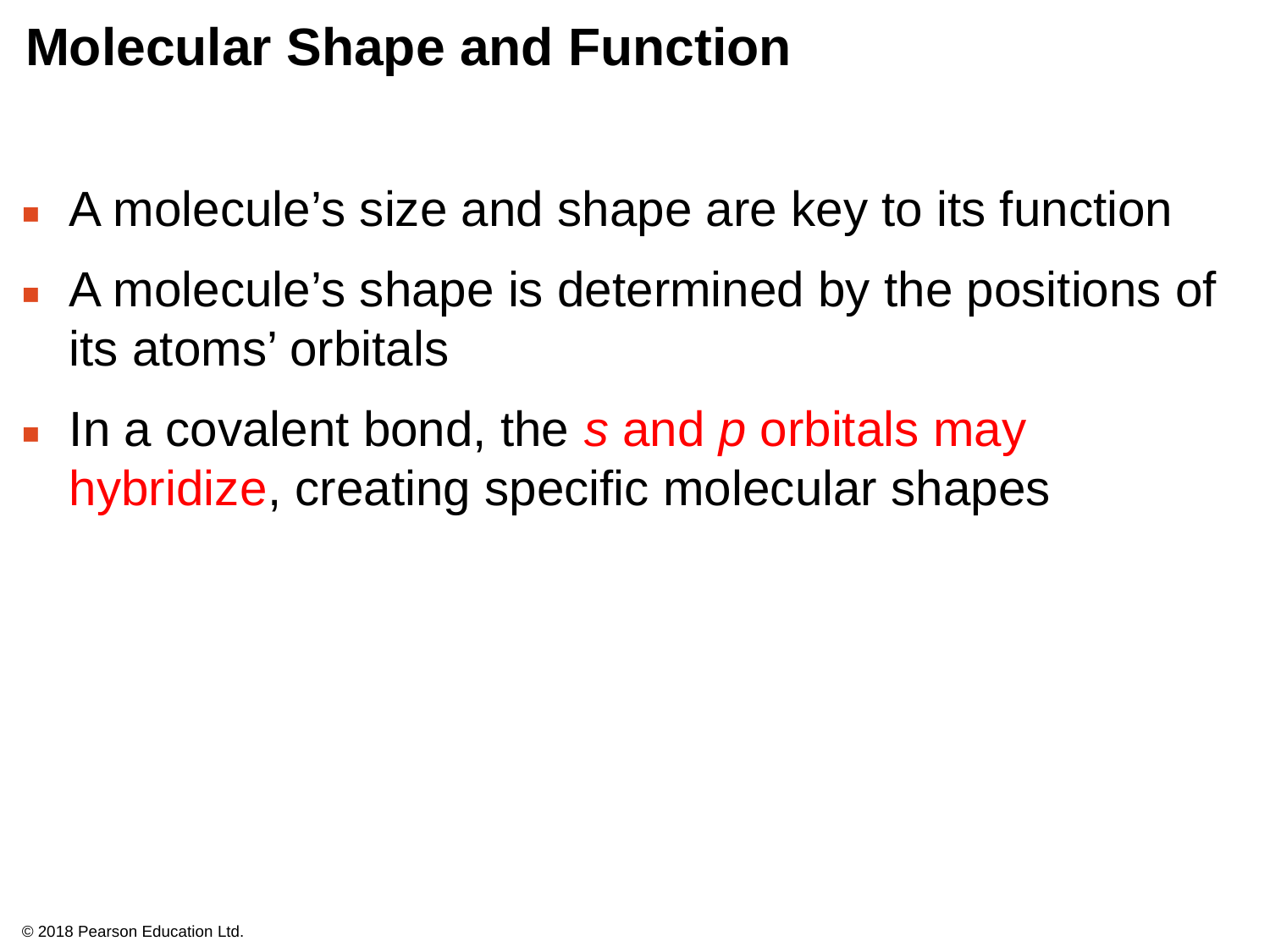

# Molecular Shape and Function
A molecule’s size and shape are key to its function
A molecule’s shape is determined by the positions of its atoms’ orbitals
In a covalent bond, the s and p orbitals may hybridize, creating specific molecular shapes
© 2018 Pearson Education Ltd.